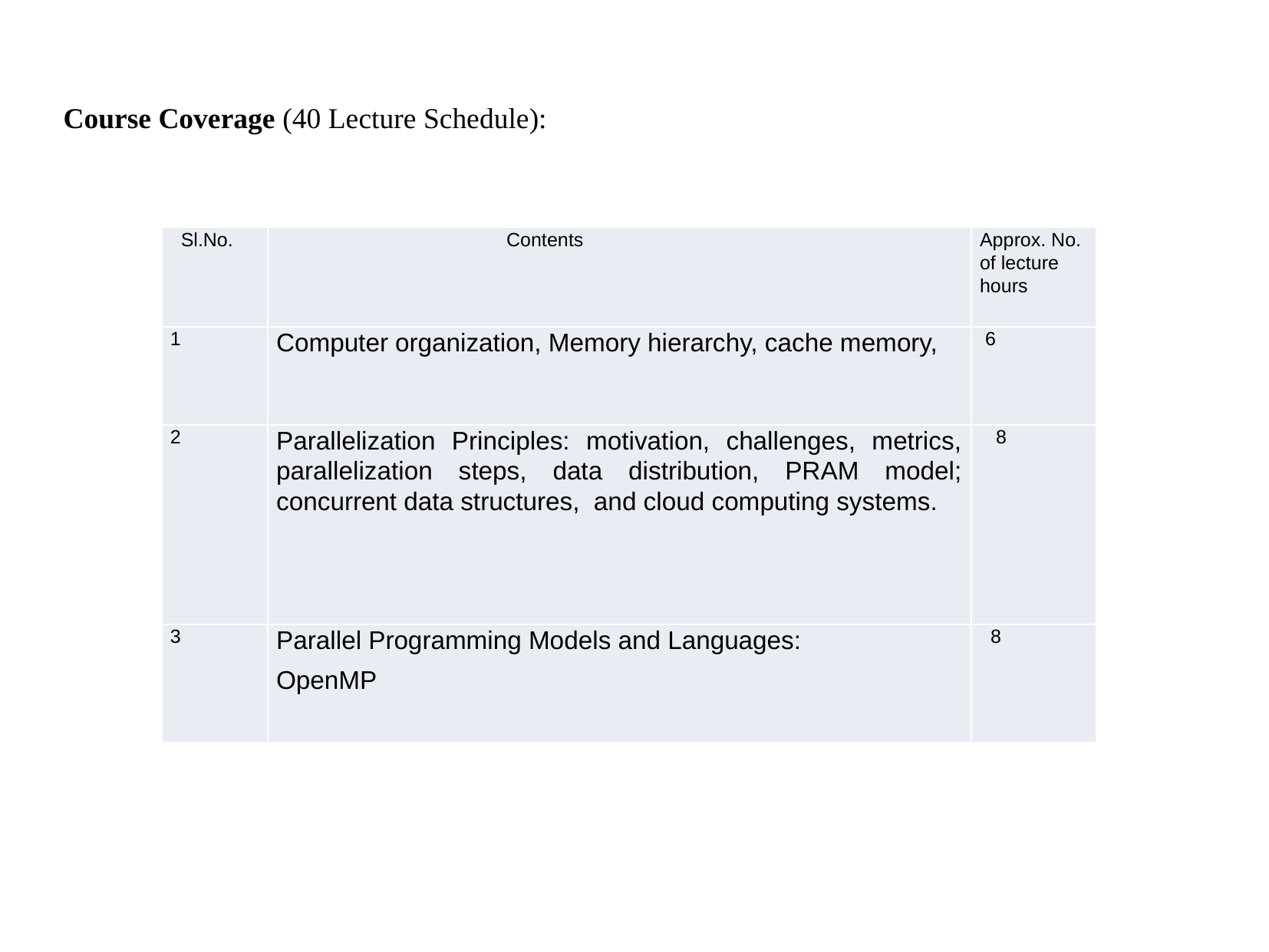

Course Coverage (40 Lecture Schedule):
| Sl.No. | Contents | Approx. No. of lecture hours |
| --- | --- | --- |
| 1 | Computer organization, Memory hierarchy, cache memory, | 6 |
| 2 | Parallelization Principles: motivation, challenges, metrics, parallelization steps, data distribution, PRAM model; concurrent data structures, and cloud computing systems. | 8 |
| 3 | Parallel Programming Models and Languages: OpenMP | 8 |